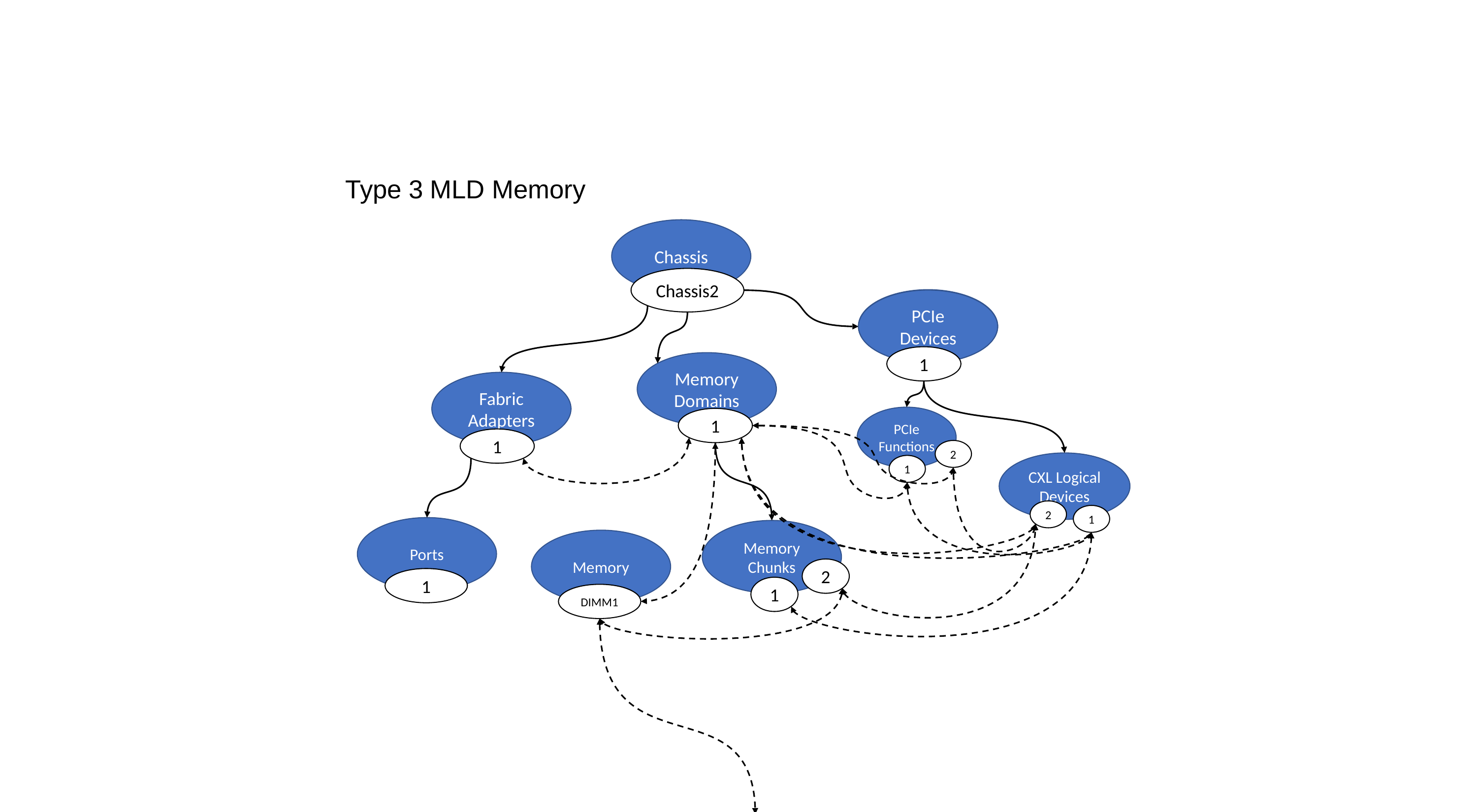

# Type 3 MLD Memory
Chassis
Chassis2
PCIe Devices
PCIe Devices
PCIe Devices
1
Memory Domains
Fabric Adapters
PCIe Functions
1
1
2
CXL Logical Devices
1
2
1
Ports
Memory Chunks
Memory
2
1
1
DIMM1